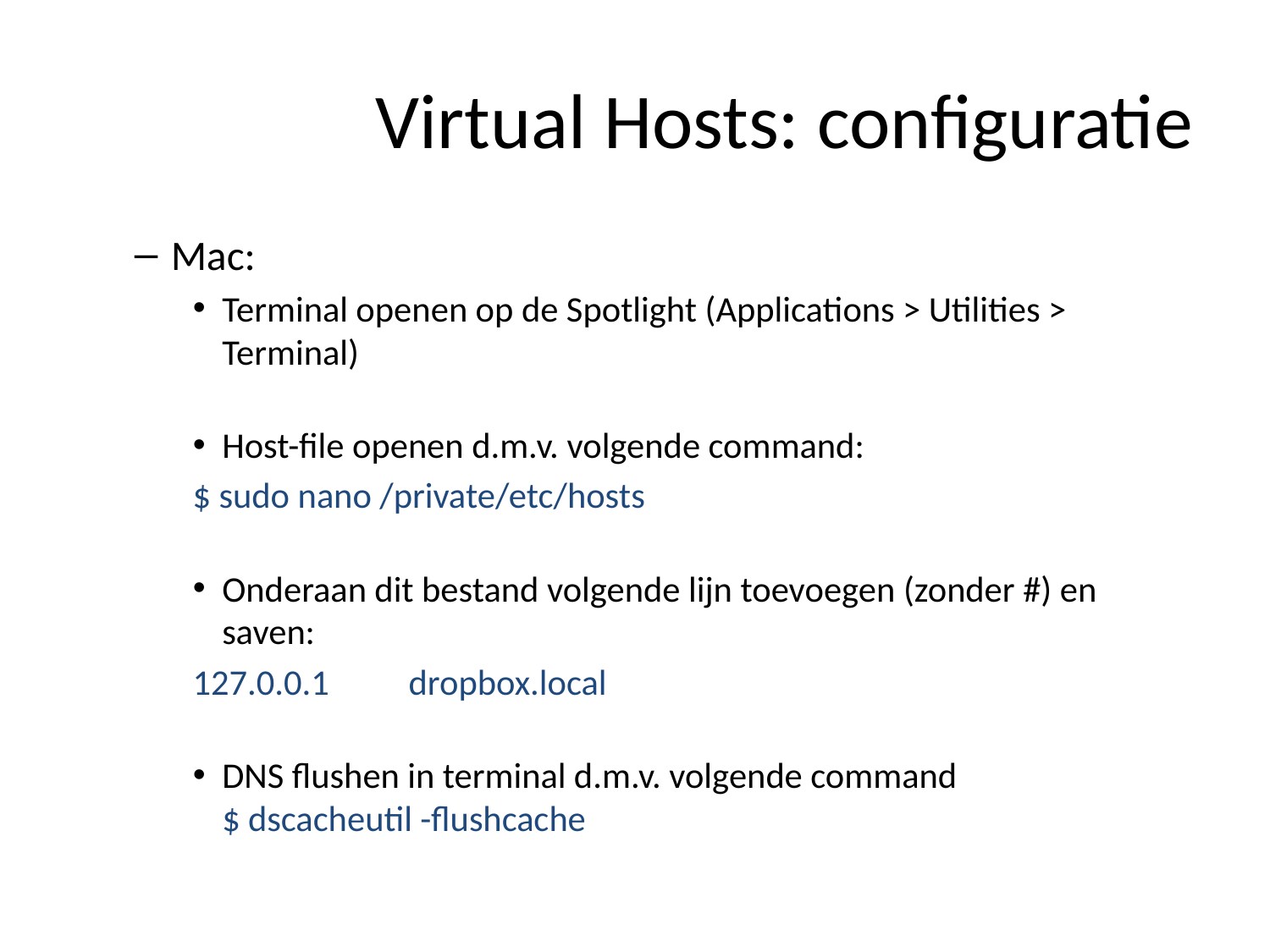

# Virtual Hosts: configuratie
Mac:
Terminal openen op de Spotlight (Applications > Utilities > Terminal)
Host-file openen d.m.v. volgende command:
	$ sudo nano /private/etc/hosts
Onderaan dit bestand volgende lijn toevoegen (zonder #) en saven:
	127.0.0.1	dropbox.local
DNS flushen in terminal d.m.v. volgende command
	$ dscacheutil -flushcache